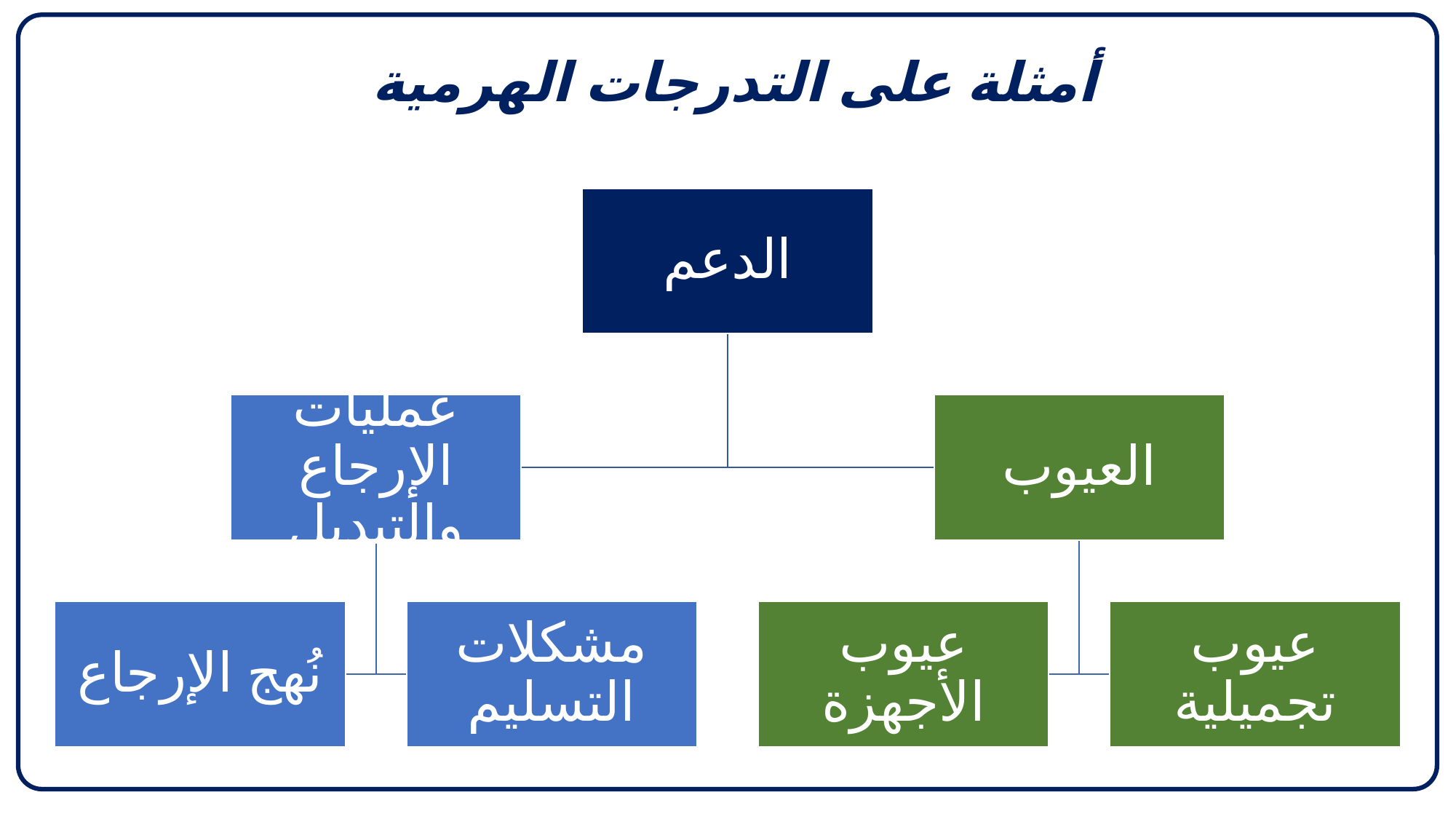

أمثلة على التدرجات الهرمية
الدعم
العيوب
عيوب تجميلية
عيوب الأجهزة
عمليات الإرجاع والتبديل
مشكلات التسليم
نُهج الإرجاع